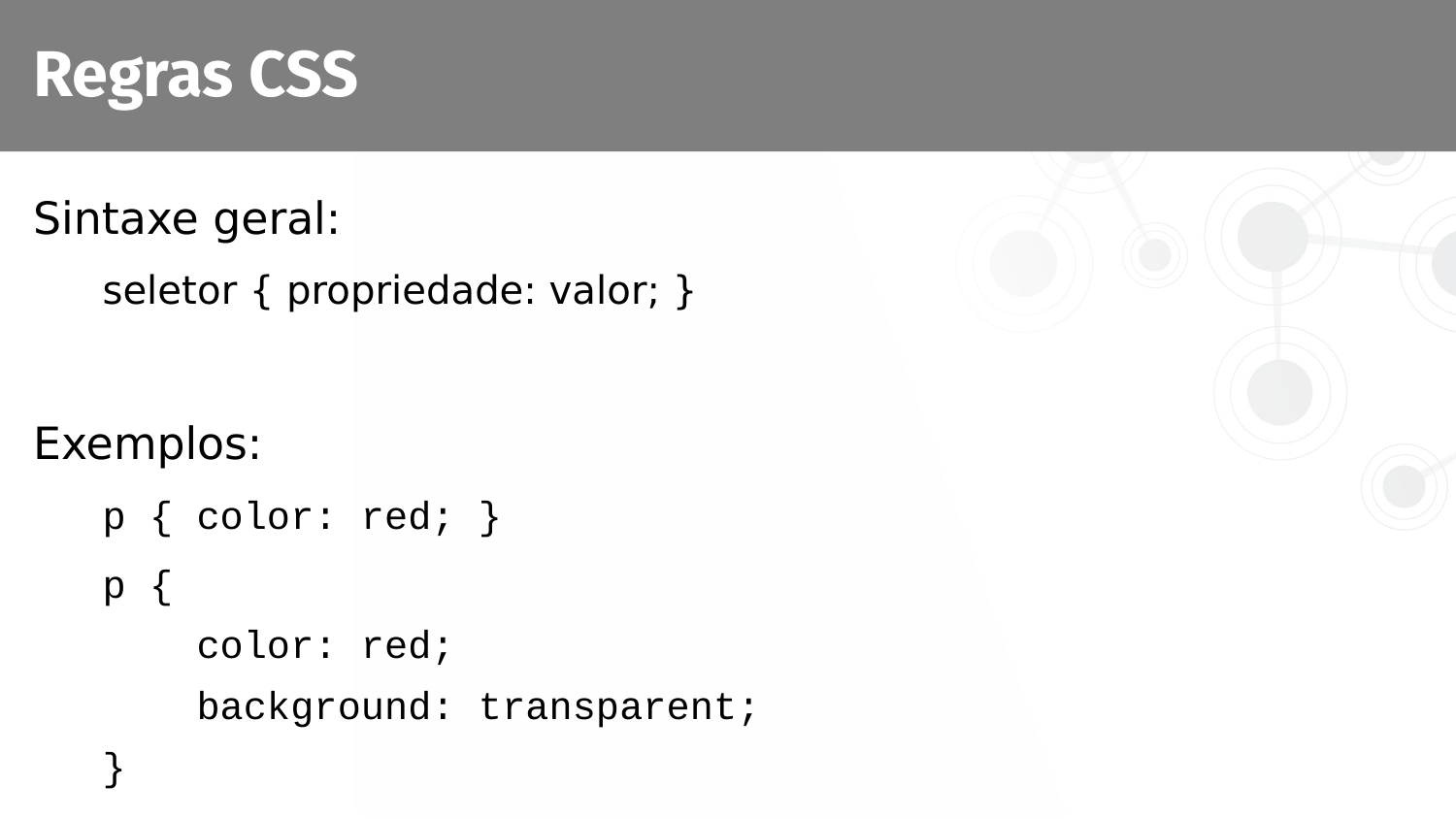

# Regras CSS
Sintaxe geral:
seletor { propriedade: valor; }

Exemplos:
p { color: red; }
p {
    color: red;
    background: transparent;
}